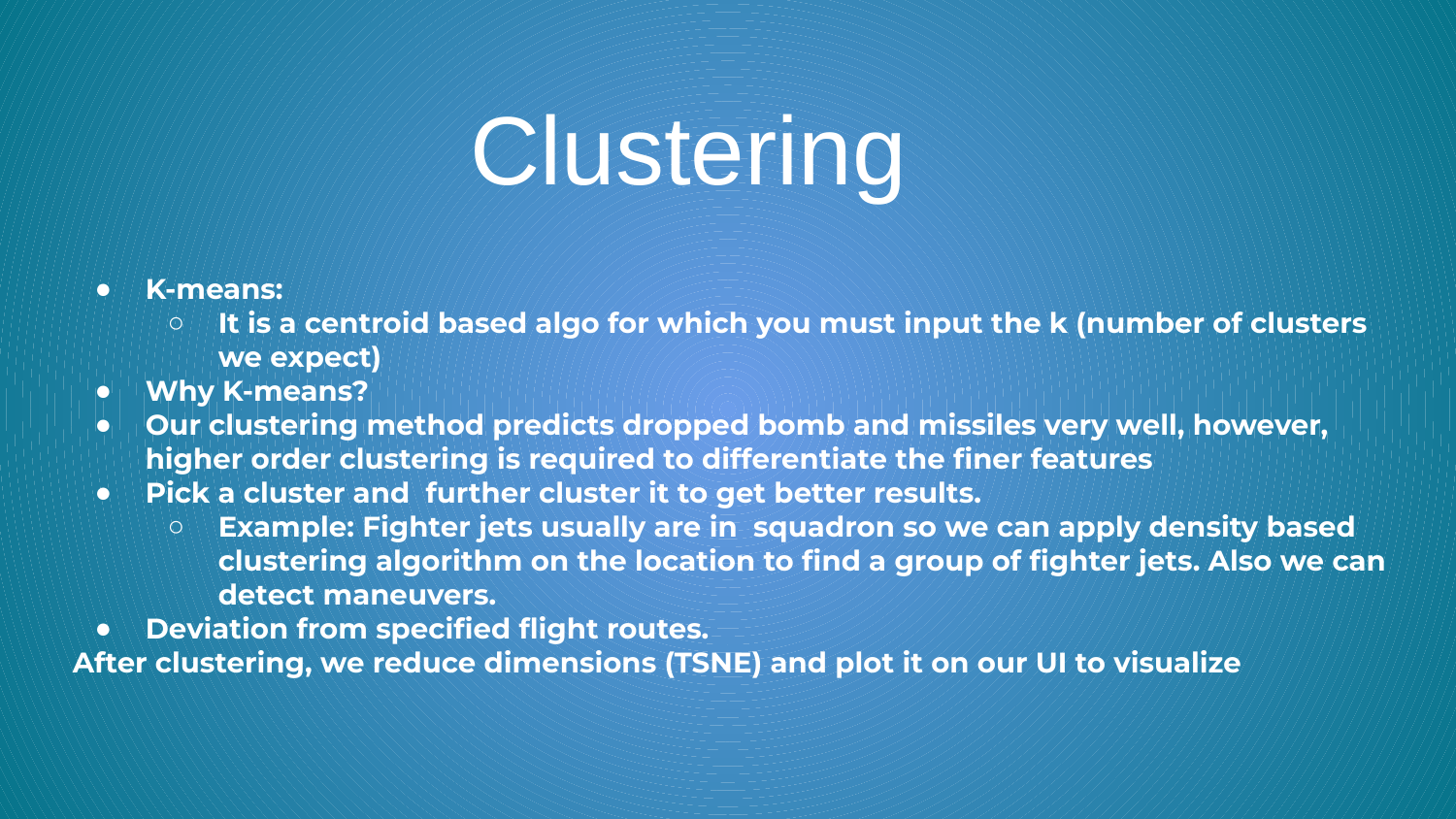

# Clustering
K-means:
It is a centroid based algo for which you must input the k (number of clusters we expect)
Why K-means?
Our clustering method predicts dropped bomb and missiles very well, however, higher order clustering is required to differentiate the finer features
Pick a cluster and  further cluster it to get better results.
Example: Fighter jets usually are in  squadron so we can apply density based clustering algorithm on the location to find a group of fighter jets. Also we can detect maneuvers.
Deviation from specified flight routes.
After clustering, we reduce dimensions (TSNE) and plot it on our UI to visualize